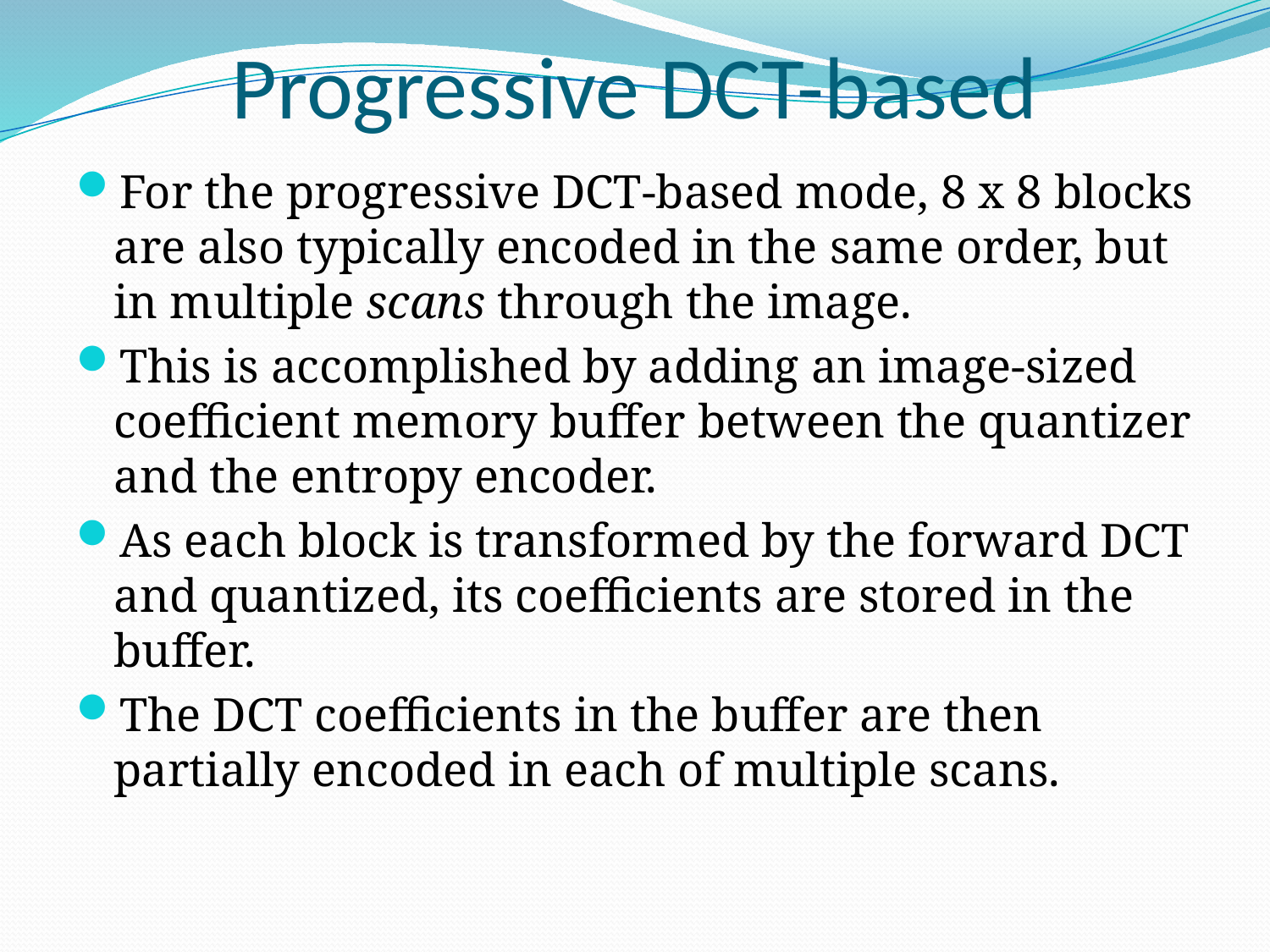

# Progressive DCT-based
For the progressive DCT-based mode, 8 x 8 blocks are also typically encoded in the same order, but in multiple scans through the image.
This is accomplished by adding an image-sized coefficient memory buffer between the quantizer and the entropy encoder.
As each block is transformed by the forward DCT and quantized, its coefficients are stored in the buffer.
The DCT coefficients in the buffer are then partially encoded in each of multiple scans.